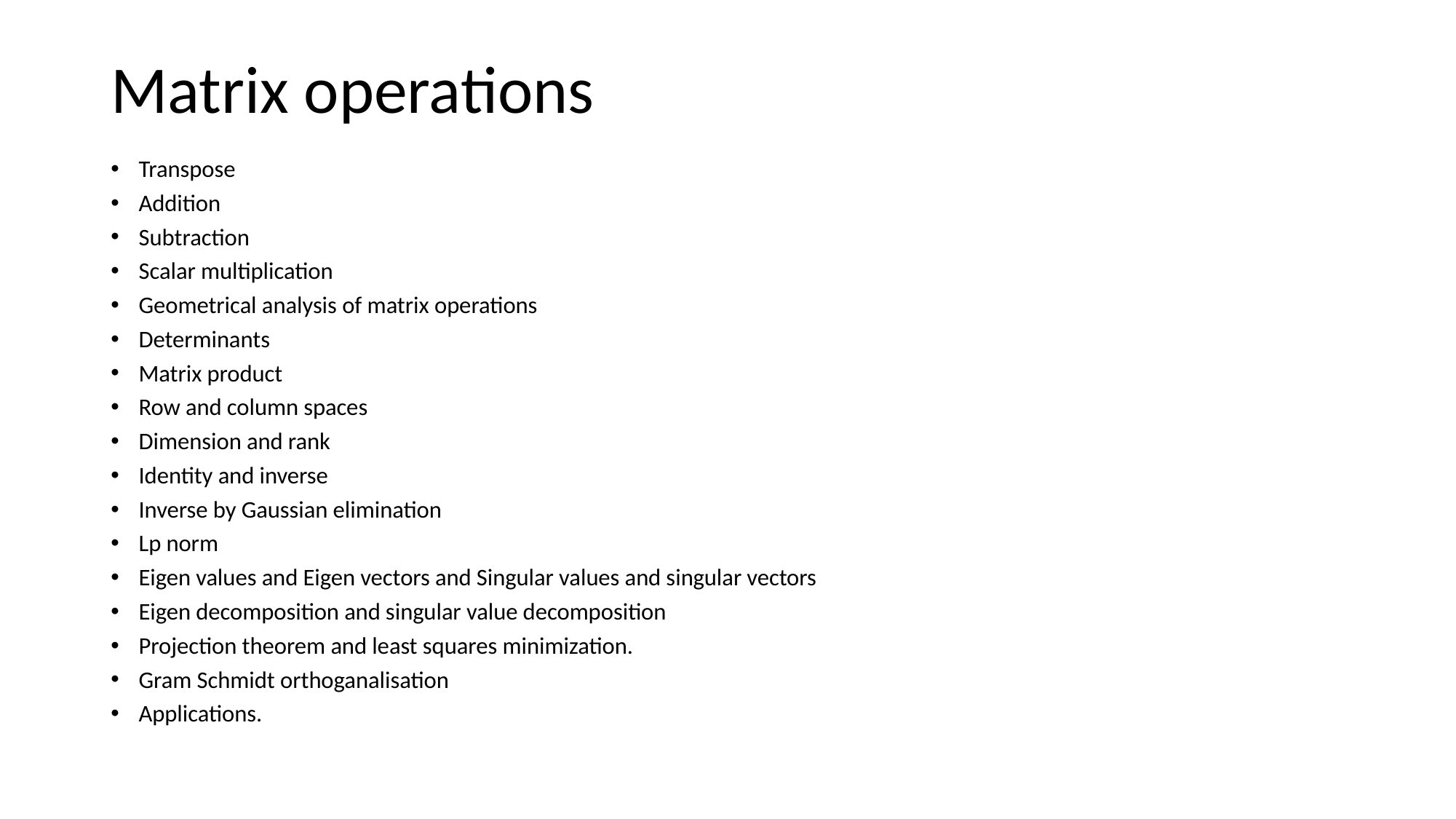

# Matrix operations
Transpose
Addition
Subtraction
Scalar multiplication
Geometrical analysis of matrix operations
Determinants
Matrix product
Row and column spaces
Dimension and rank
Identity and inverse
Inverse by Gaussian elimination
Lp norm
Eigen values and Eigen vectors and Singular values and singular vectors
Eigen decomposition and singular value decomposition
Projection theorem and least squares minimization.
Gram Schmidt orthoganalisation
Applications.